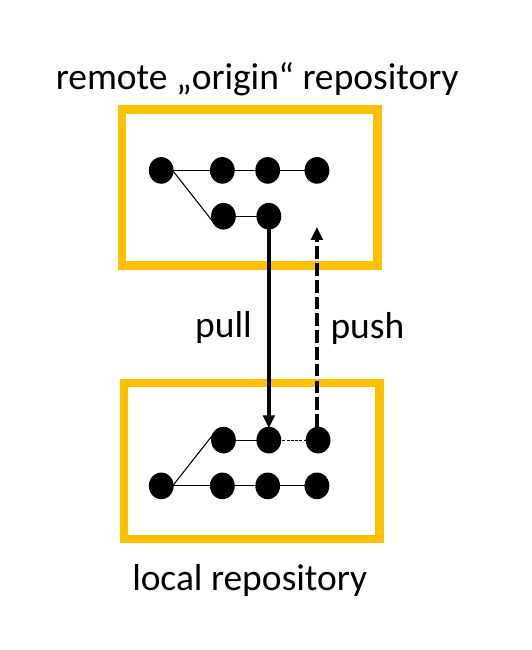

remote „origin“ repository

pull
push

local repository